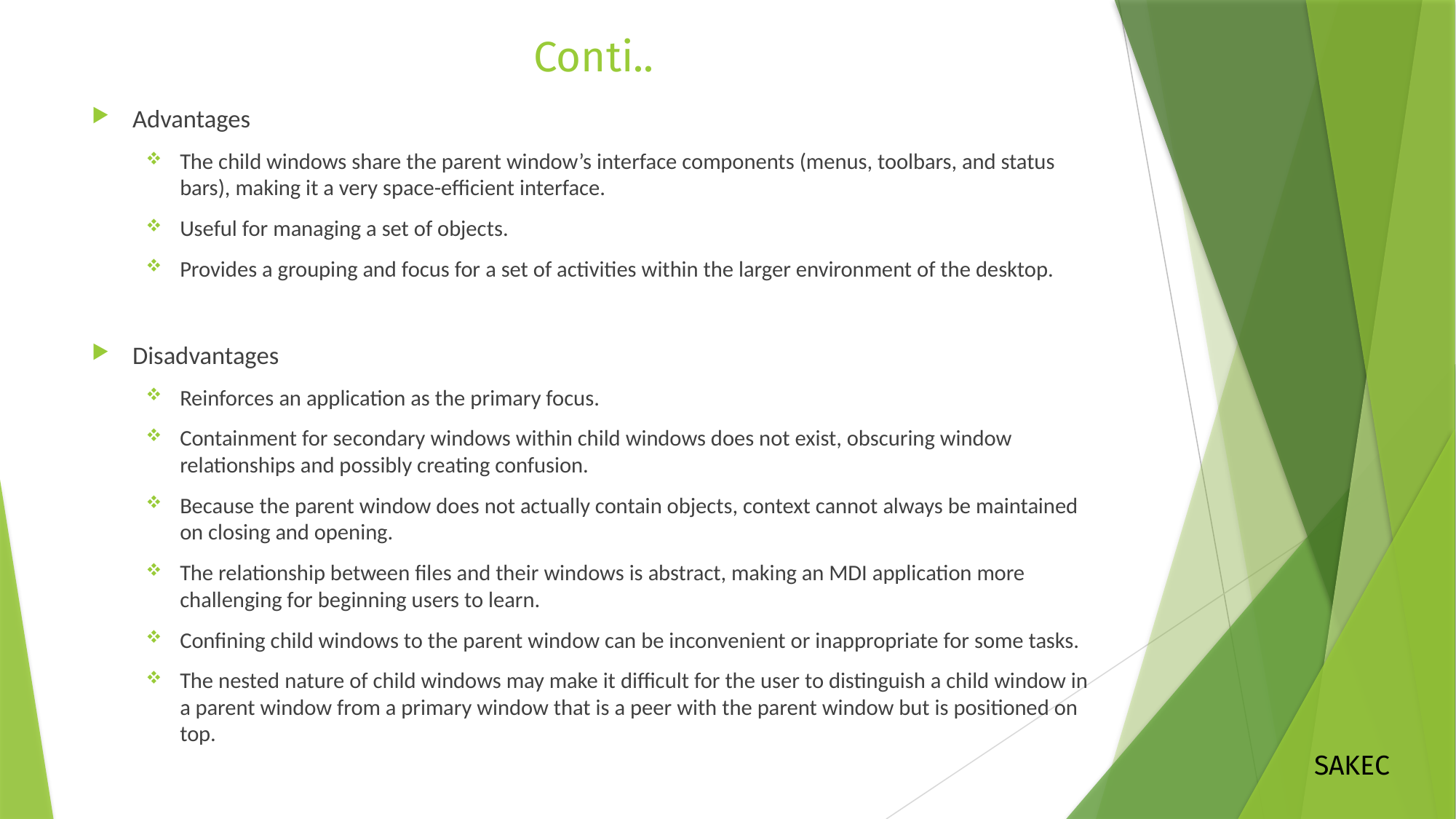

# Conti..
Advantages
The child windows share the parent window’s interface components (menus, toolbars, and status bars), making it a very space-efficient interface.
Useful for managing a set of objects.
Provides a grouping and focus for a set of activities within the larger environment of the desktop.

Disadvantages
Reinforces an application as the primary focus.
Containment for secondary windows within child windows does not exist, obscuring window relationships and possibly creating confusion.
Because the parent window does not actually contain objects, context cannot always be maintained on closing and opening.
The relationship between files and their windows is abstract, making an MDI application more challenging for beginning users to learn.
Confining child windows to the parent window can be inconvenient or inappropriate for some tasks.
The nested nature of child windows may make it difficult for the user to distinguish a child window in a parent window from a primary window that is a peer with the parent window but is positioned on top.

SAKEC